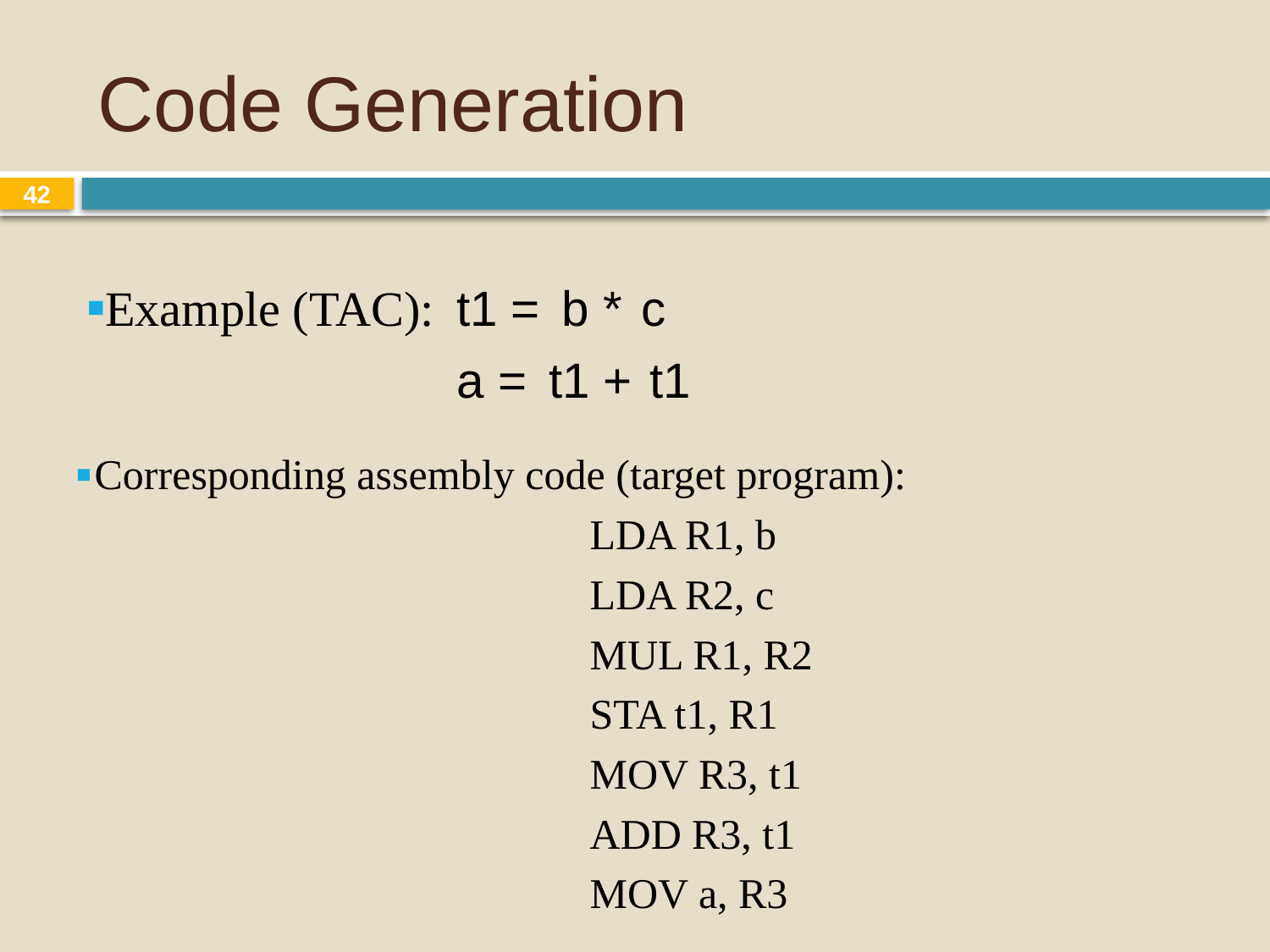

# Code Generation
42
t1 = b * c
a = t1 + t1
Example (TAC):
Corresponding assembly code (target program):
LDA R1, b
LDA R2, c
MUL R1, R2
STA t1, R1
MOV R3, t1
ADD R3, t1
MOV a, R3